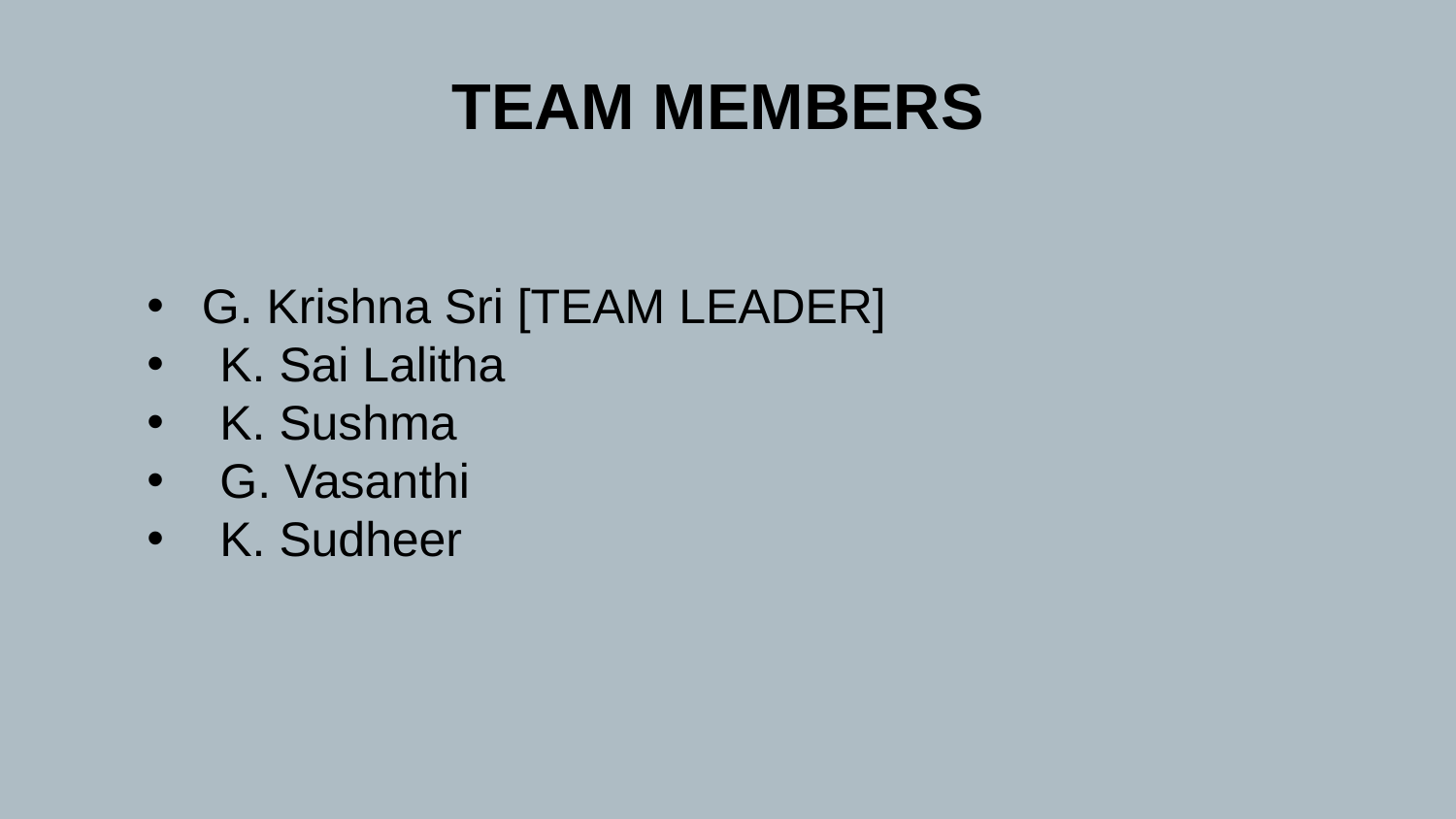

TEAM MEMBERS
G. Krishna Sri [TEAM LEADER]
K. Sai Lalitha
K. Sushma
G. Vasanthi
K. Sudheer